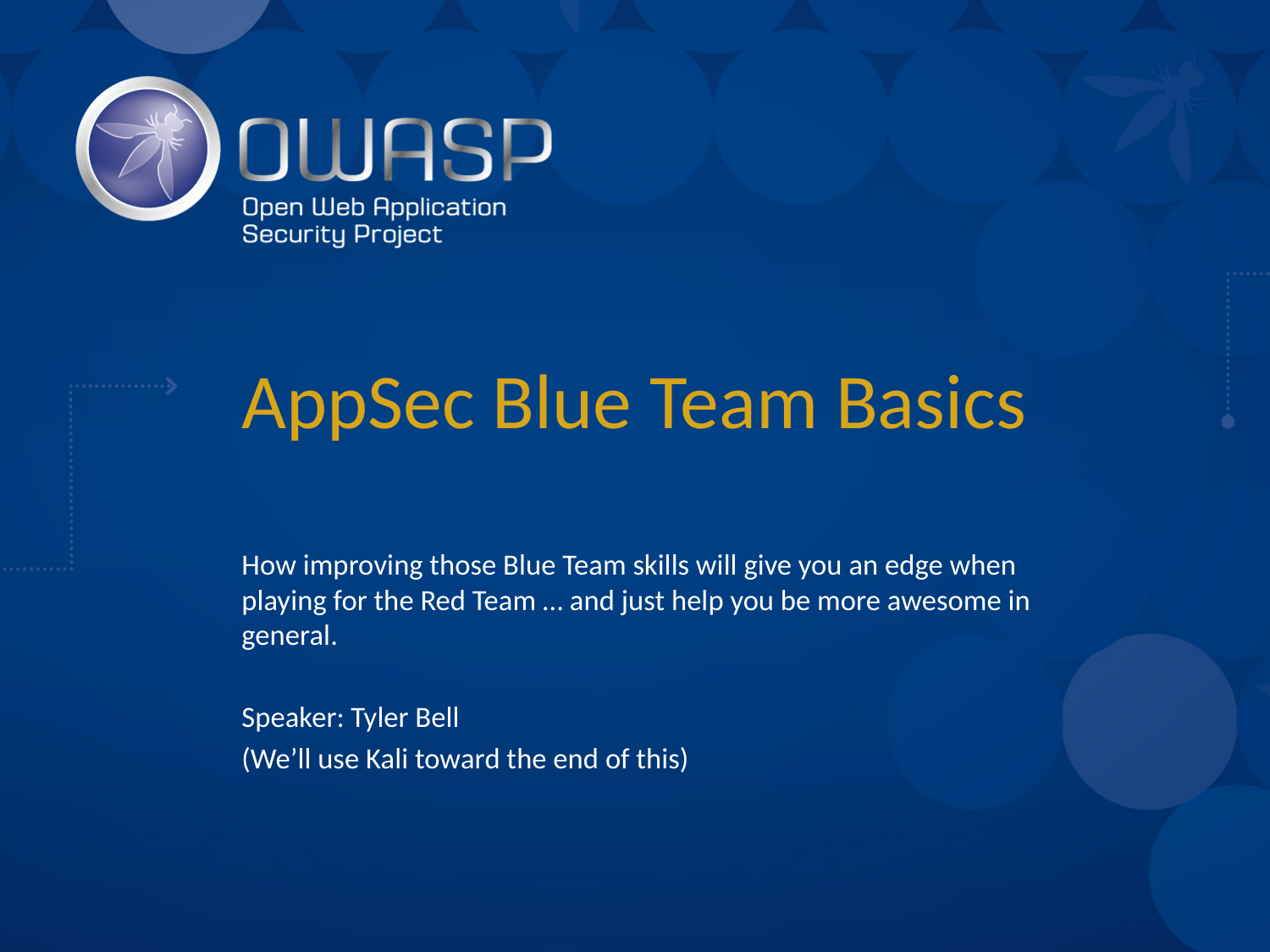

# AppSec Blue Team Basics
How improving those Blue Team skills will give you an edge when playing for the Red Team … and just help you be more awesome in general.

Speaker: Tyler Bell
(We’ll use Kali toward the end of this)